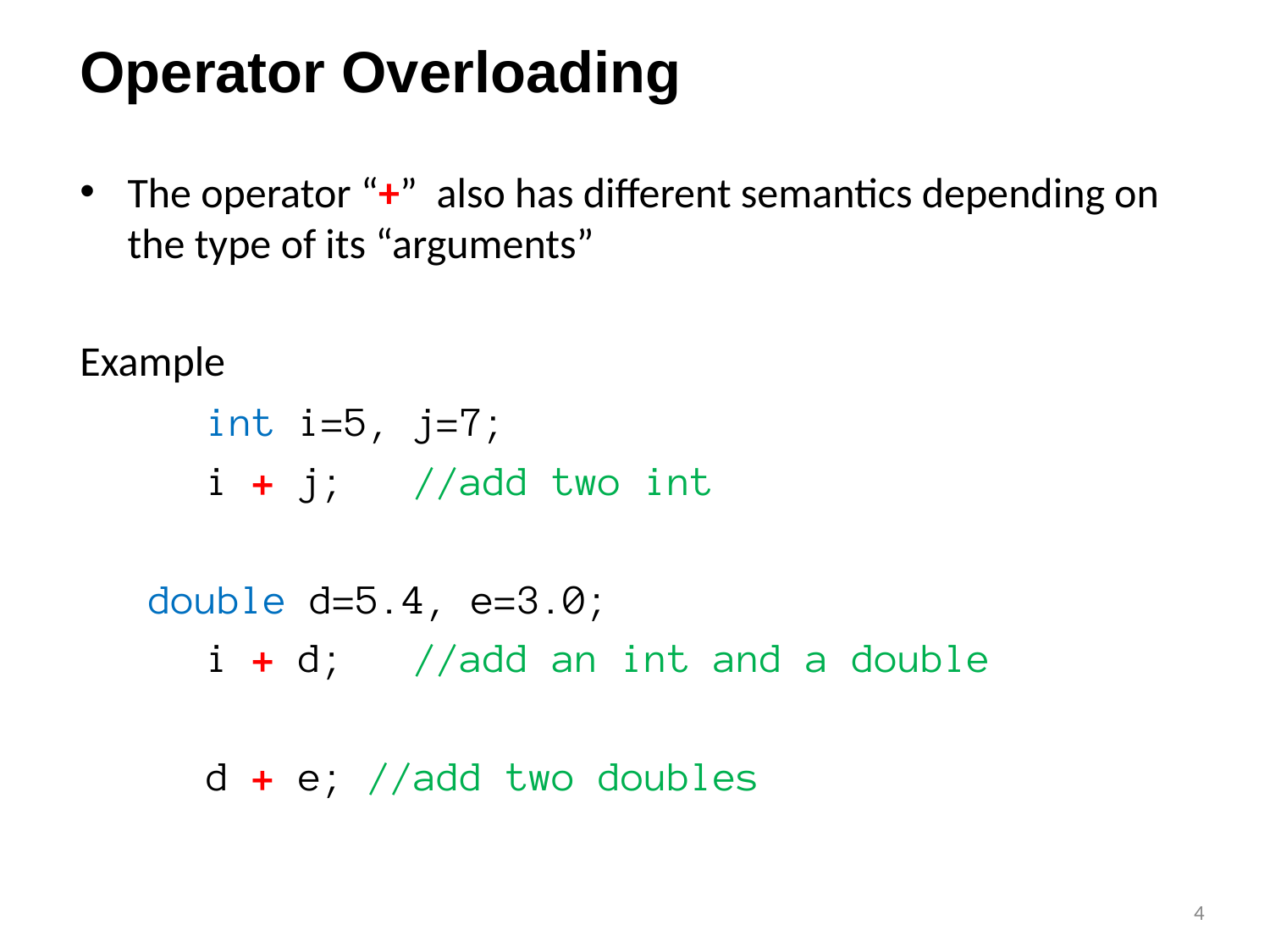

# Operator Overloading
The operator “+”  also has different semantics depending on the type of its “arguments”

Example
	int i=5, j=7;
	i + j;   //add two int

   double d=5.4, e=3.0;
	i + d;   //add an int and a double

	d + e; //add two doubles

4